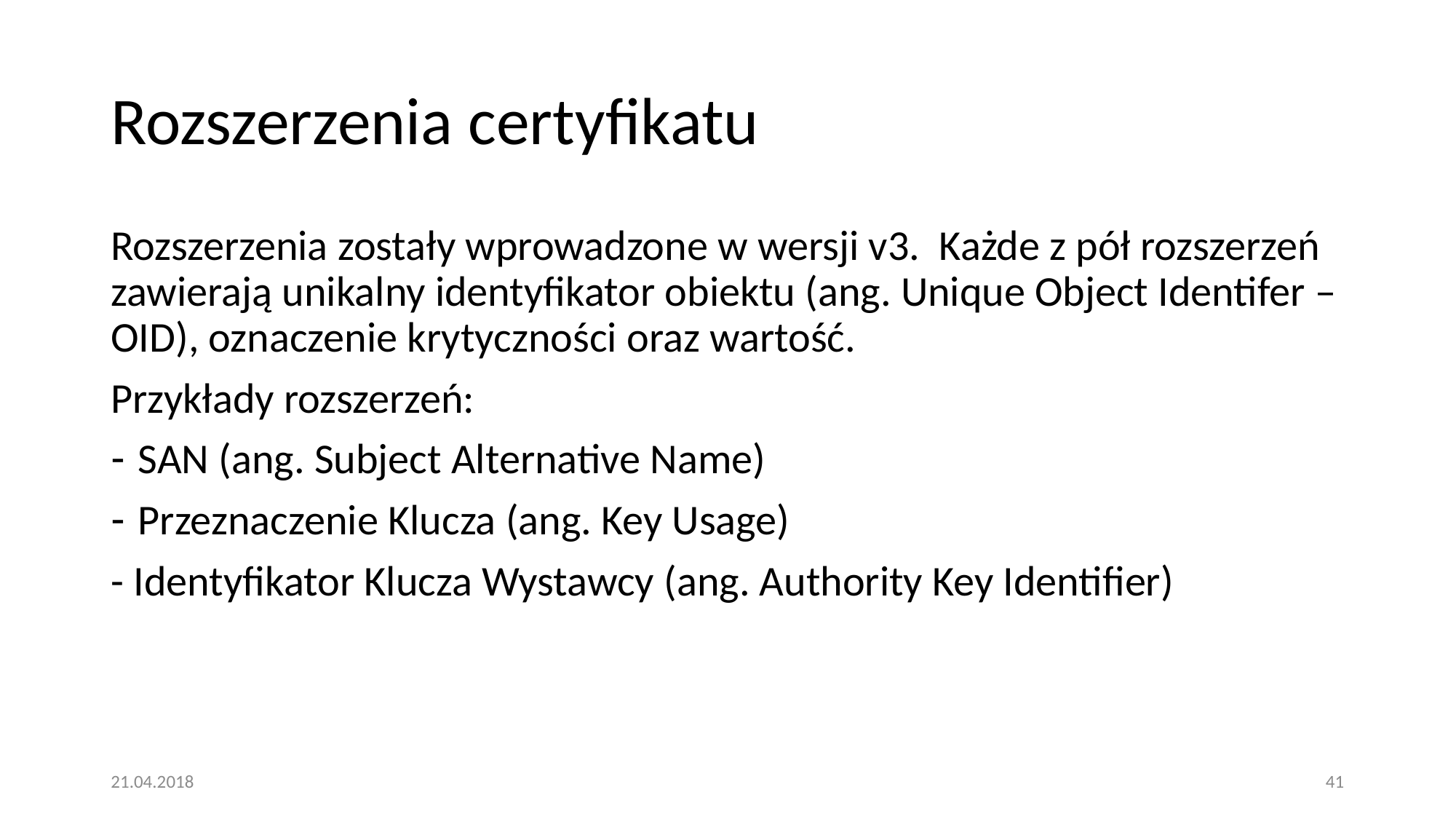

# Rozszerzenia certyfikatu
Rozszerzenia zostały wprowadzone w wersji v3.  Każde z pół rozszerzeń zawierają unikalny identyfikator obiektu (ang. Unique Object Identifer – OID), oznaczenie krytyczności oraz wartość.
Przykłady rozszerzeń:
SAN (ang. Subject Alternative Name)
Przeznaczenie Klucza (ang. Key Usage)
- Identyfikator Klucza Wystawcy (ang. Authority Key Identifier)
21.04.2018
41